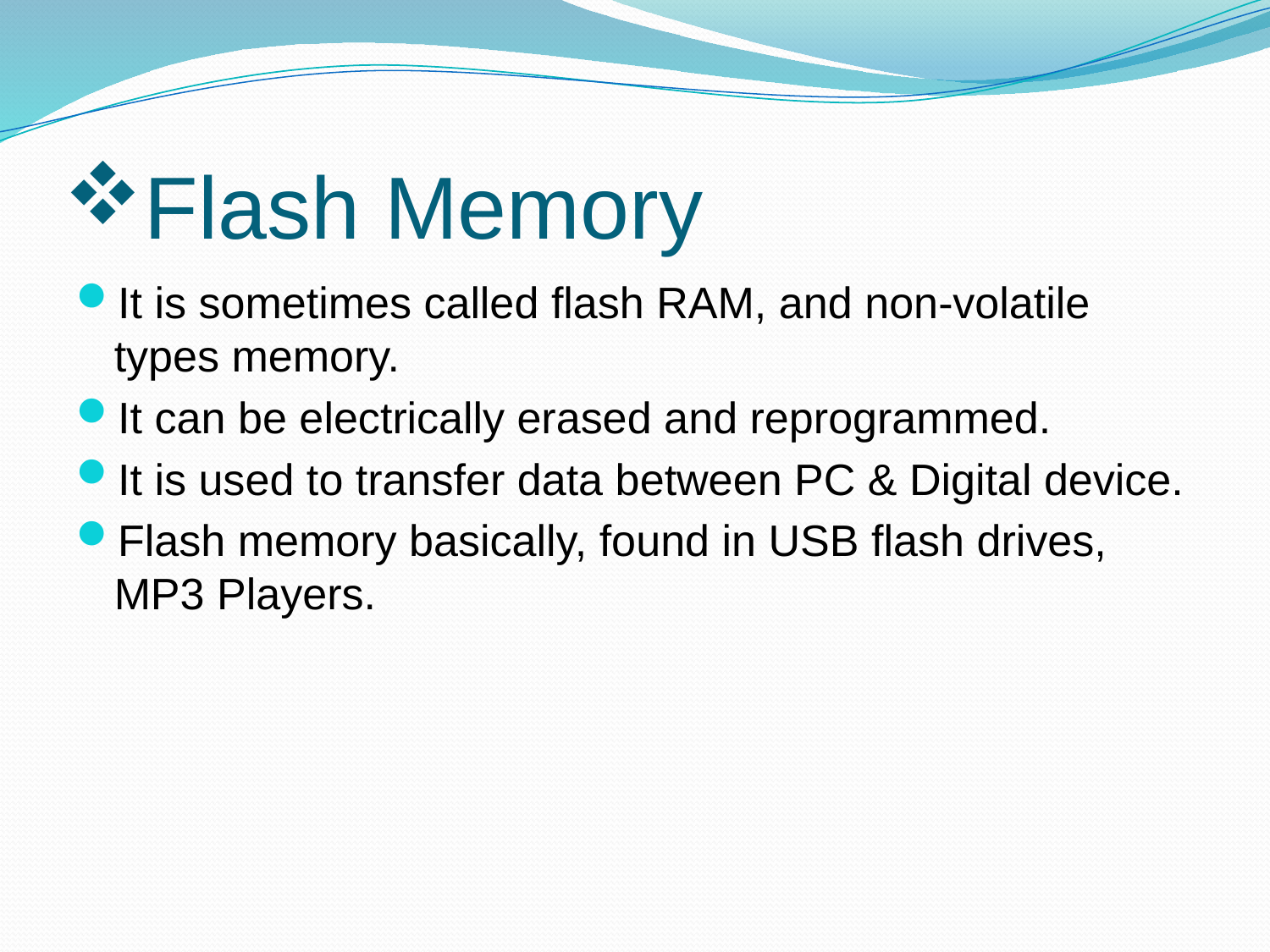

# Flash Memory
It is sometimes called flash RAM, and non-volatile types memory.
It can be electrically erased and reprogrammed.
It is used to transfer data between PC & Digital device.
Flash memory basically, found in USB flash drives, MP3 Players.